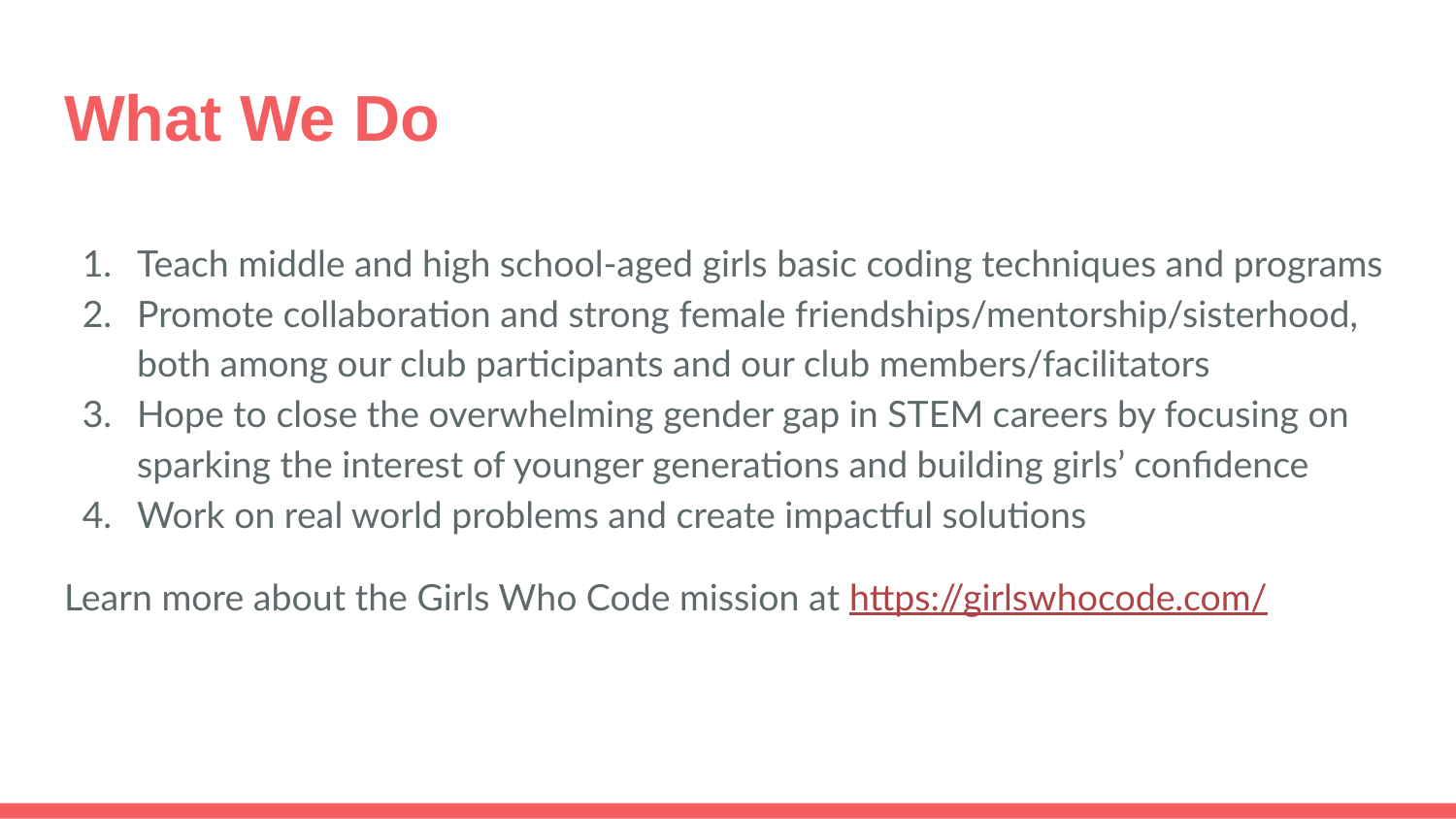

# What We Do
Teach middle and high school-aged girls basic coding techniques and programs
Promote collaboration and strong female friendships/mentorship/sisterhood, both among our club participants and our club members/facilitators
Hope to close the overwhelming gender gap in STEM careers by focusing on sparking the interest of younger generations and building girls’ confidence
Work on real world problems and create impactful solutions
Learn more about the Girls Who Code mission at https://girlswhocode.com/